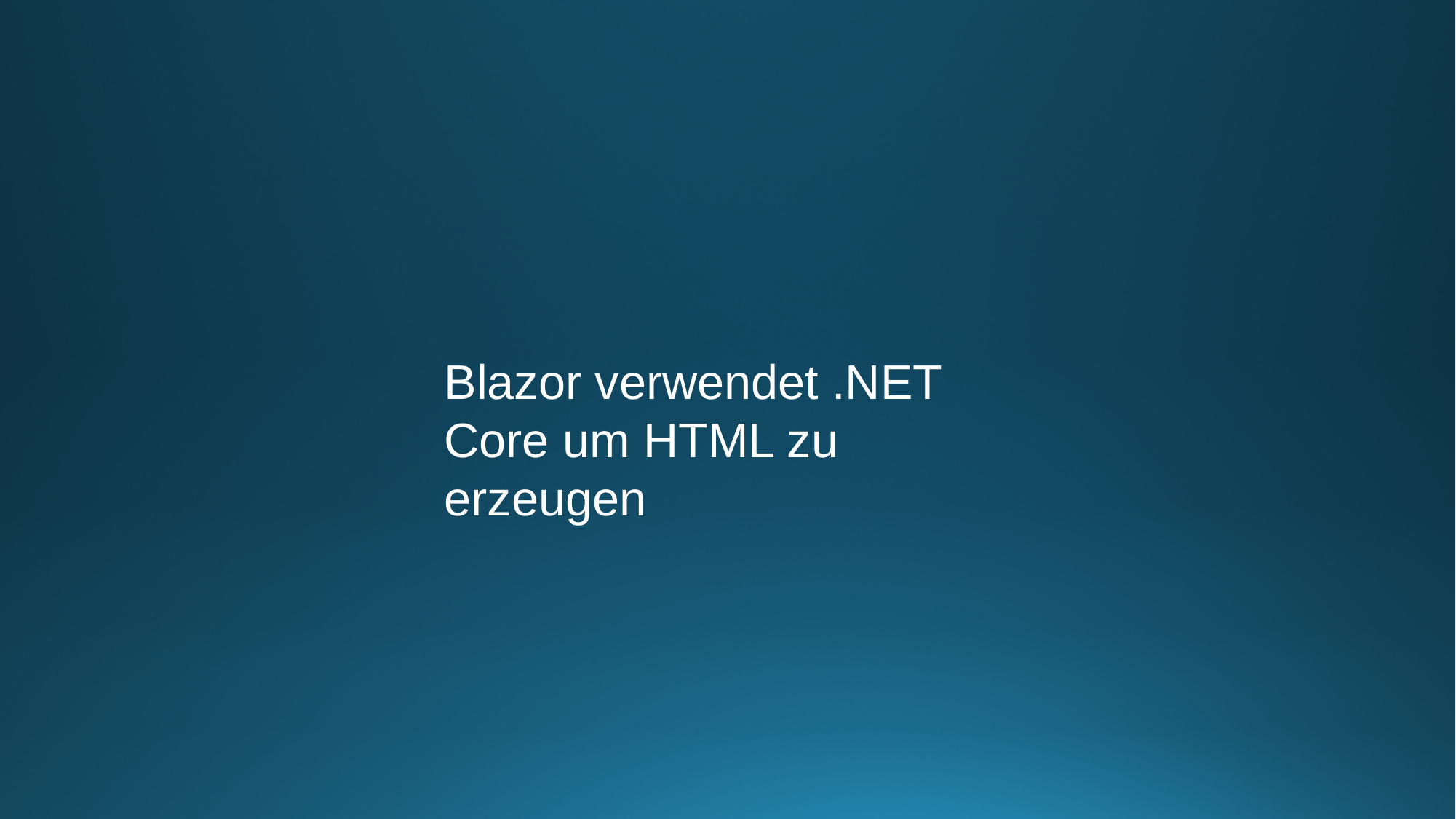

Blazor verwendet .NET Core um HTML zu erzeugen